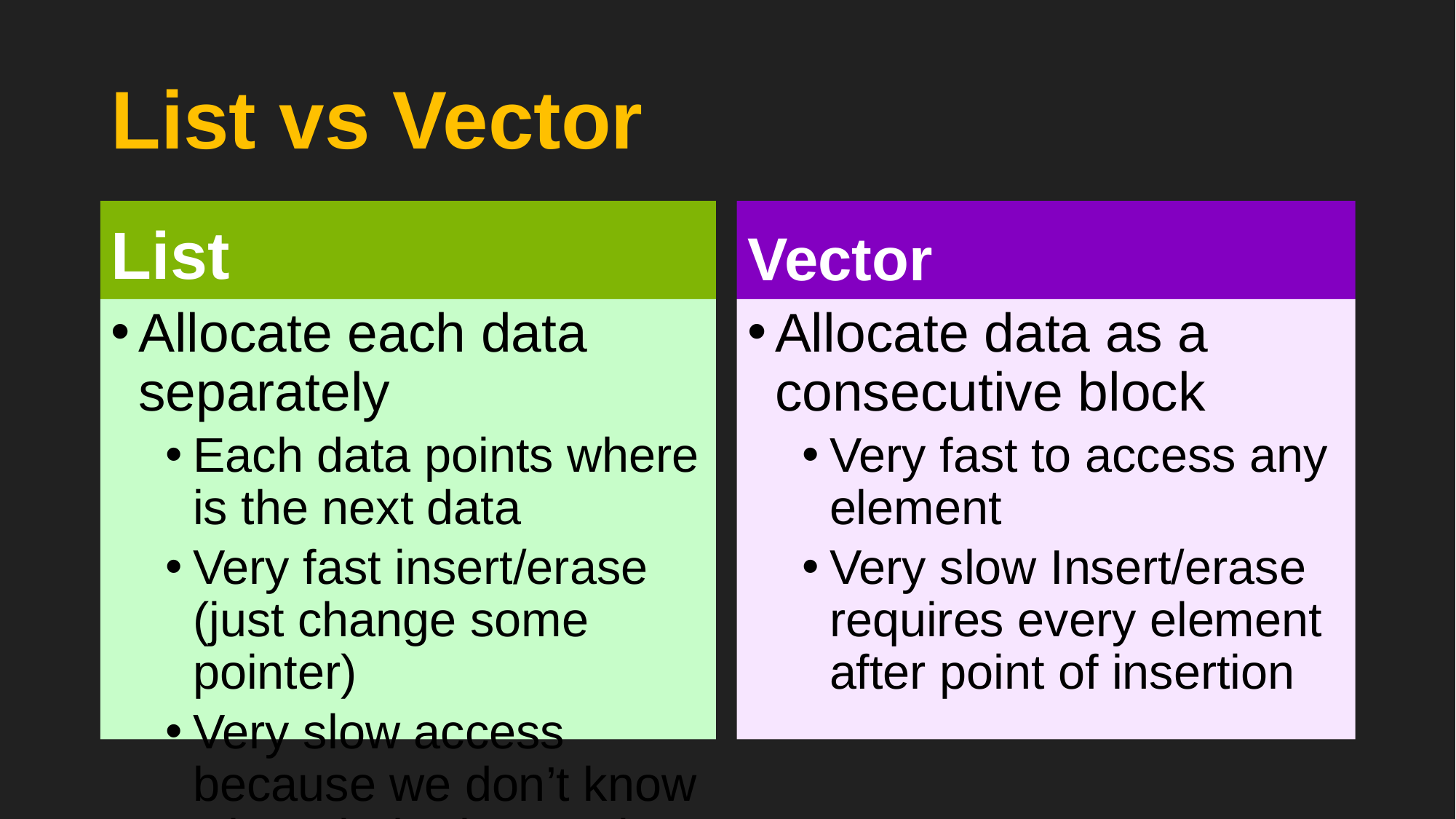

# List vs Vector
List
Vector
Allocate each data separately
Each data points where is the next data
Very fast insert/erase (just change some pointer)
Very slow access because we don’t know where k-th element is

Allocate data as a consecutive block
Very fast to access any element
Very slow Insert/erase requires every element after point of insertion